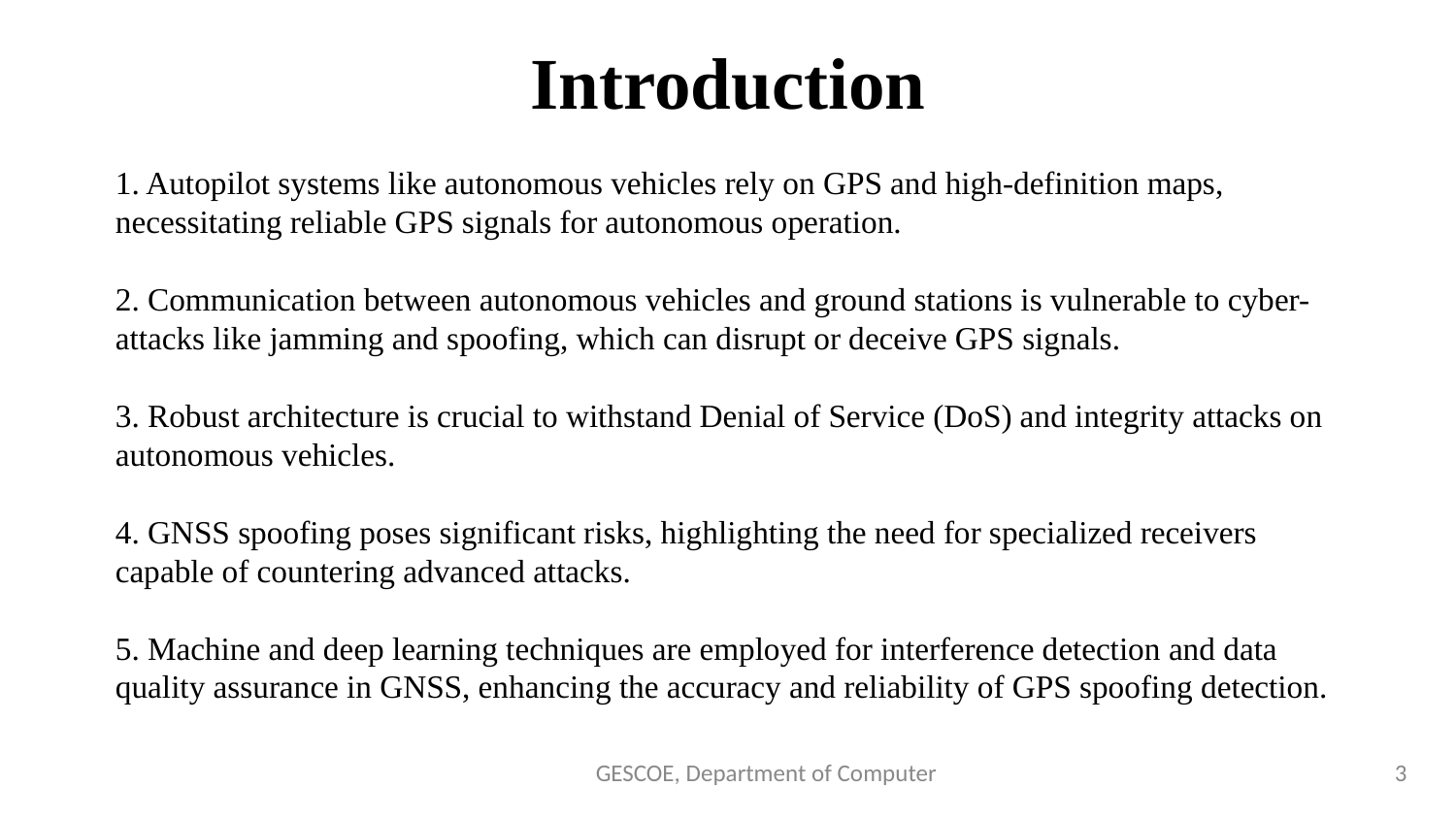

Introduction
1. Autopilot systems like autonomous vehicles rely on GPS and high-definition maps, necessitating reliable GPS signals for autonomous operation.

2. Communication between autonomous vehicles and ground stations is vulnerable to cyber-attacks like jamming and spoofing, which can disrupt or deceive GPS signals.

3. Robust architecture is crucial to withstand Denial of Service (DoS) and integrity attacks on autonomous vehicles.

4. GNSS spoofing poses significant risks, highlighting the need for specialized receivers capable of countering advanced attacks.

5. Machine and deep learning techniques are employed for interference detection and data quality assurance in GNSS, enhancing the accuracy and reliability of GPS spoofing detection.
GESCOE, Department of Computer
3